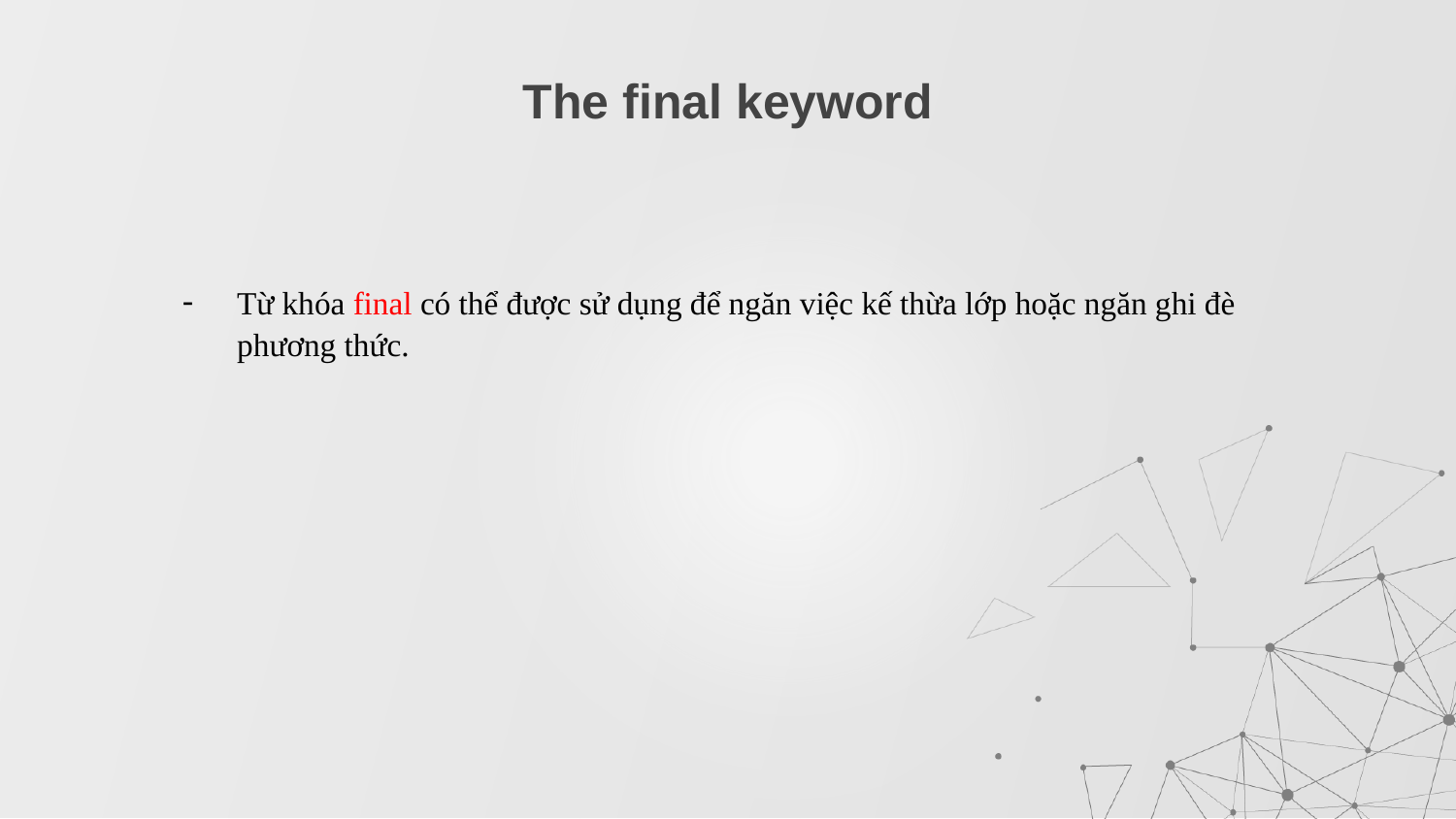

# The final keyword
Từ khóa final có thể được sử dụng để ngăn việc kế thừa lớp hoặc ngăn ghi đè phương thức.